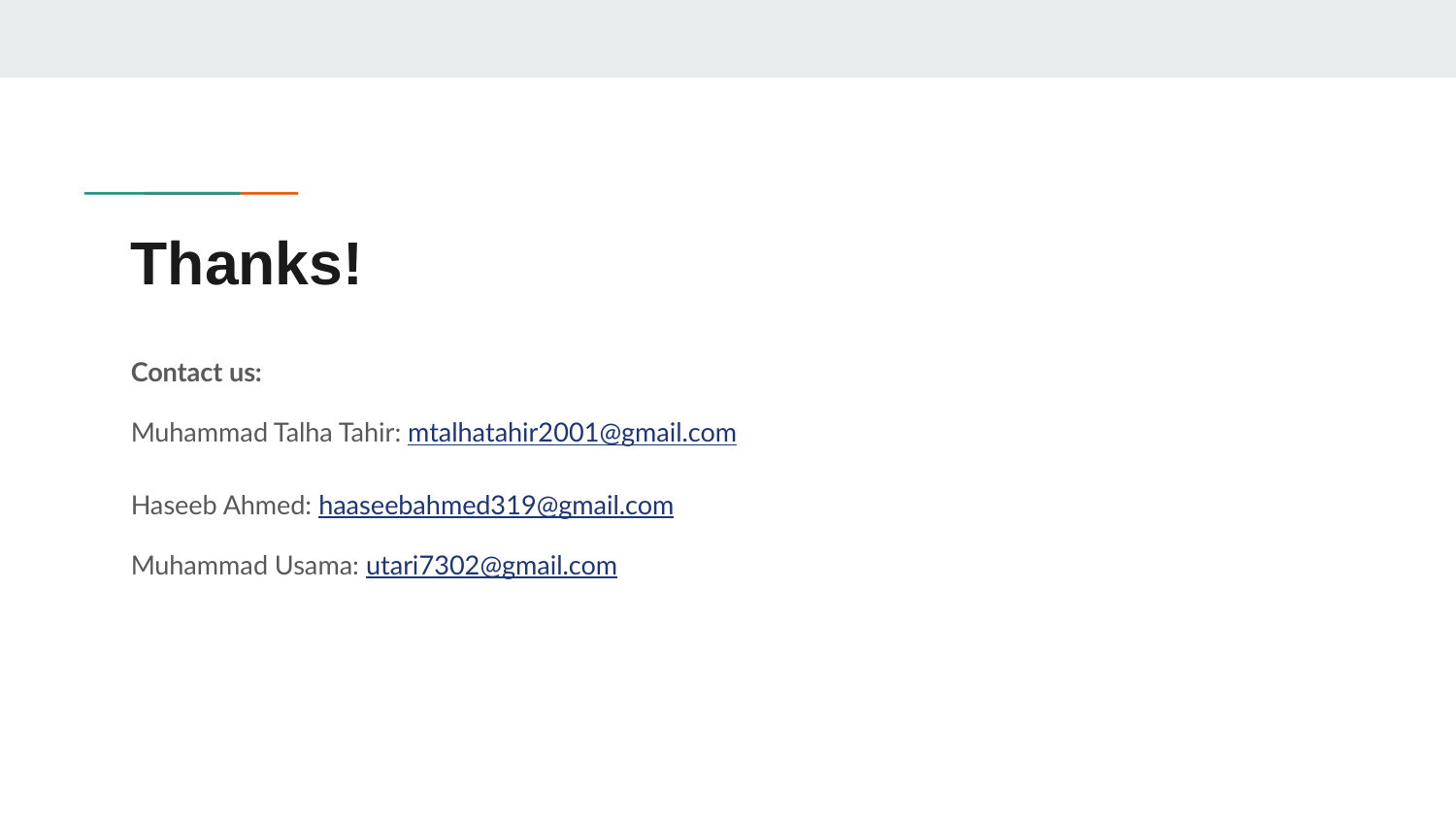

# Thanks!
Contact us:
Muhammad Talha Tahir: mtalhatahir2001@gmail.com

Haseeb Ahmed: haaseebahmed319@gmail.com
Muhammad Usama: utari7302@gmail.com